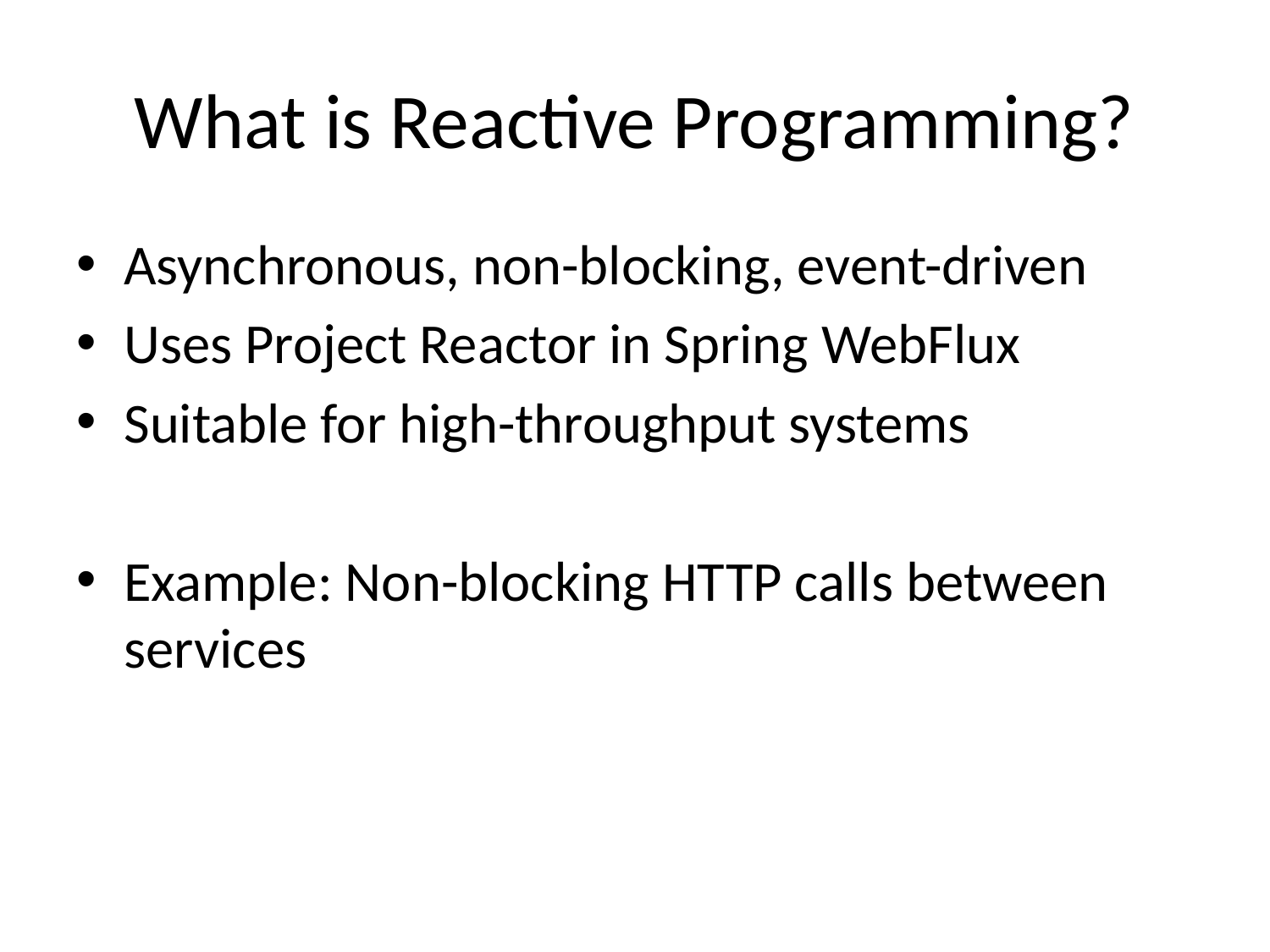

# What is Reactive Programming?
Asynchronous, non-blocking, event-driven
Uses Project Reactor in Spring WebFlux
Suitable for high-throughput systems

Example: Non-blocking HTTP calls between services